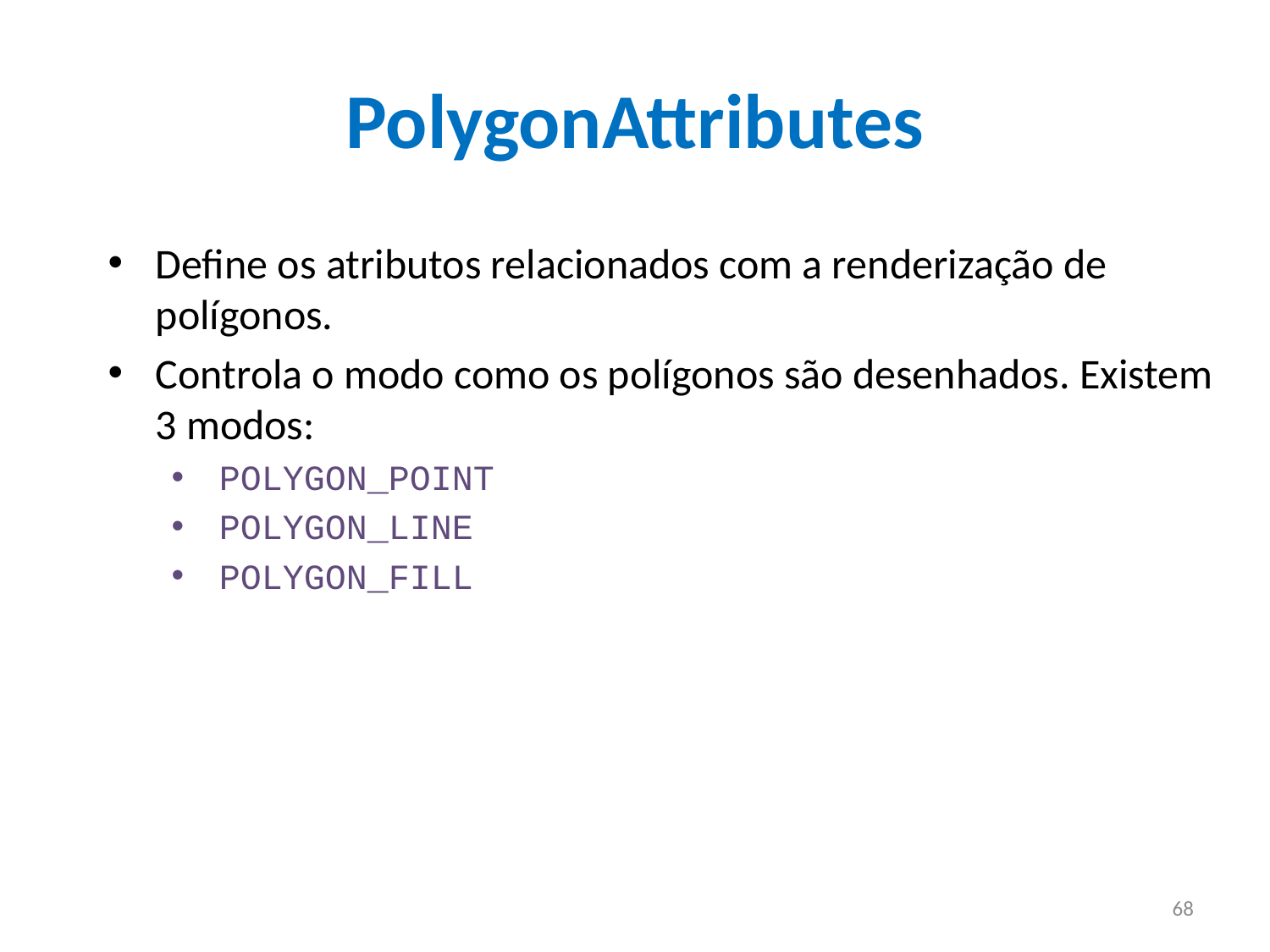

# PolygonAttributes
Define os atributos relacionados com a renderização de polígonos.
Controla o modo como os polígonos são desenhados. Existem 3 modos:
POLYGON_POINT
POLYGON_LINE
POLYGON_FILL
68